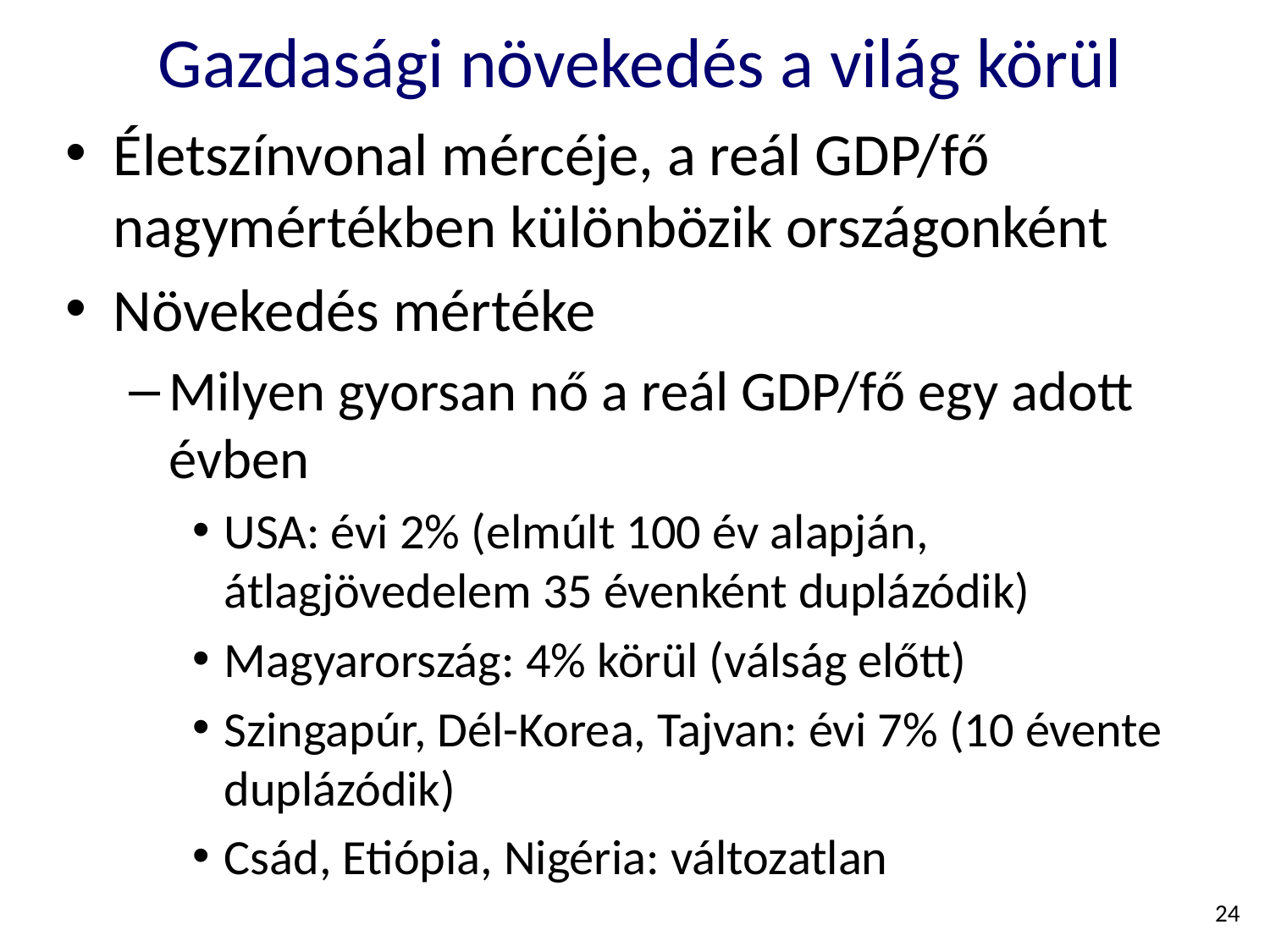

# Gazdasági növekedés a világ körül
Életszínvonal mércéje, a reál GDP/fő nagymértékben különbözik országonként
Növekedés mértéke
Milyen gyorsan nő a reál GDP/fő egy adott évben
USA: évi 2% (elmúlt 100 év alapján, átlagjövedelem 35 évenként duplázódik)
Magyarország: 4% körül (válság előtt)
Szingapúr, Dél-Korea, Tajvan: évi 7% (10 évente duplázódik)
Csád, Etiópia, Nigéria: változatlan
24